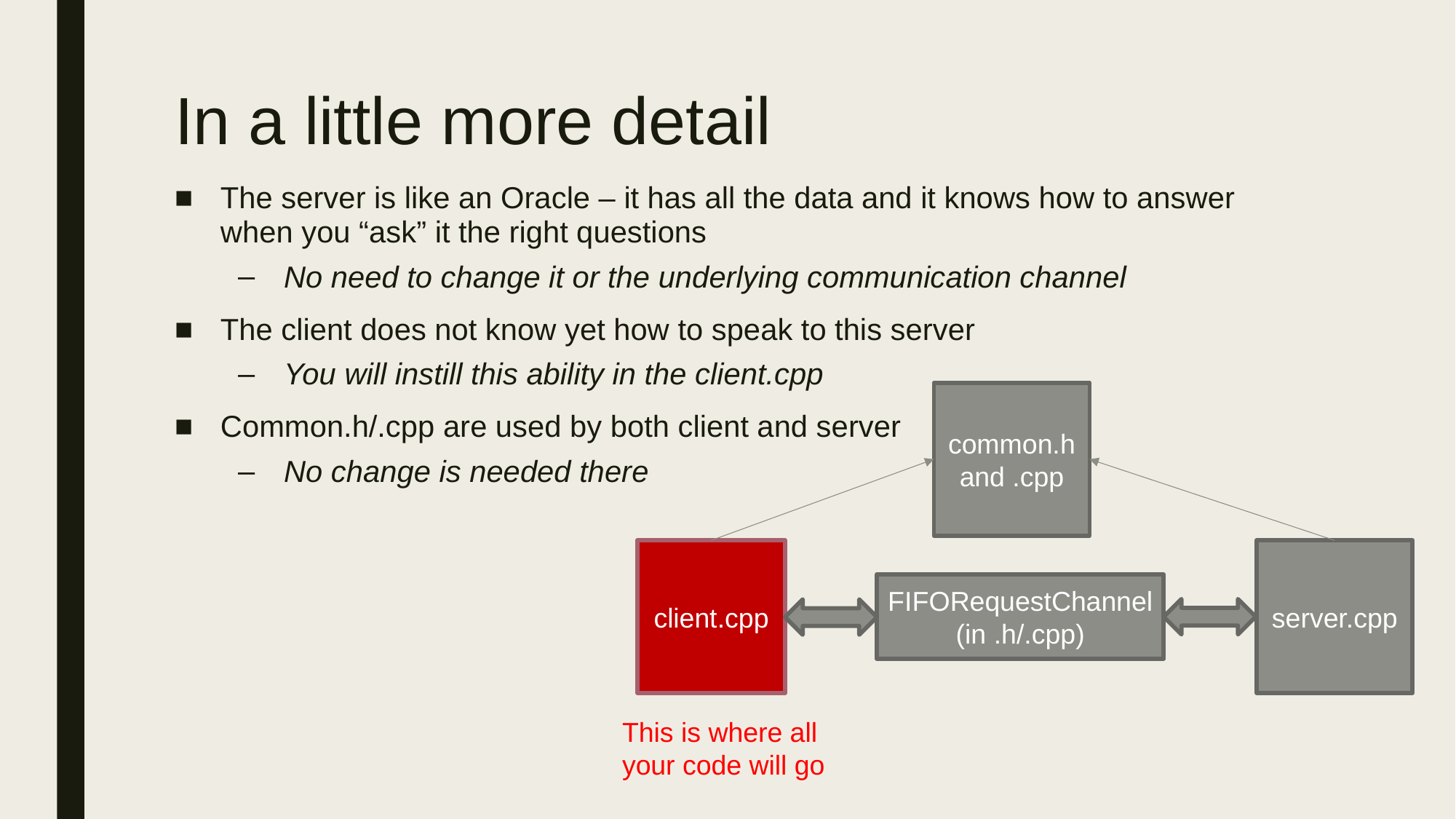

# In a little more detail
The server is like an Oracle – it has all the data and it knows how to answer when you “ask” it the right questions
No need to change it or the underlying communication channel
The client does not know yet how to speak to this server
You will instill this ability in the client.cpp
Common.h/.cpp are used by both client and server
No change is needed there

common.h and .cpp
client.cpp
server.cpp
FIFORequestChannel (in .h/.cpp)

This is where all
your code will go